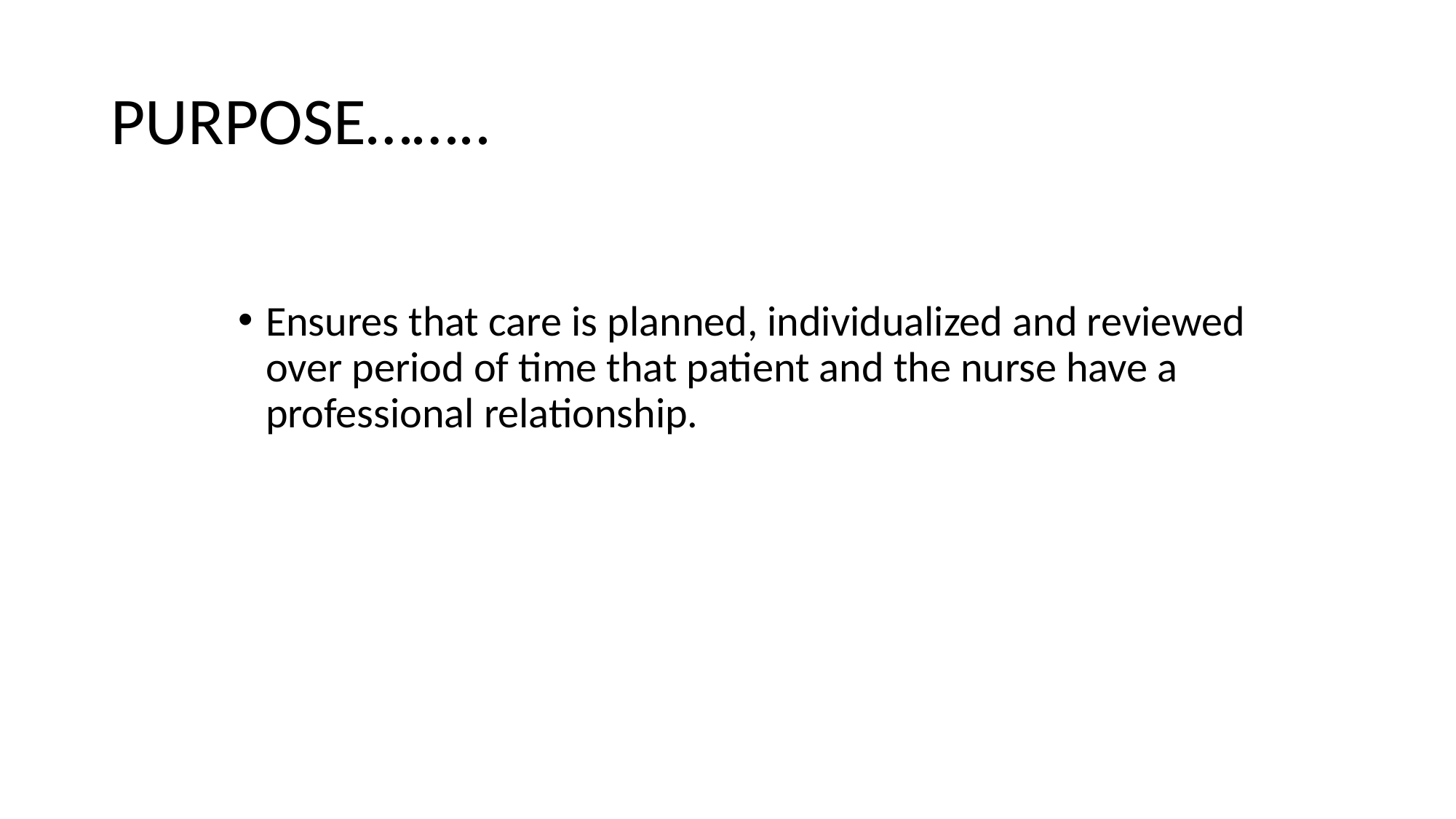

# PURPOSE……..

Ensures that care is planned, individualized and reviewed over period of time that patient and the nurse have a professional relationship.